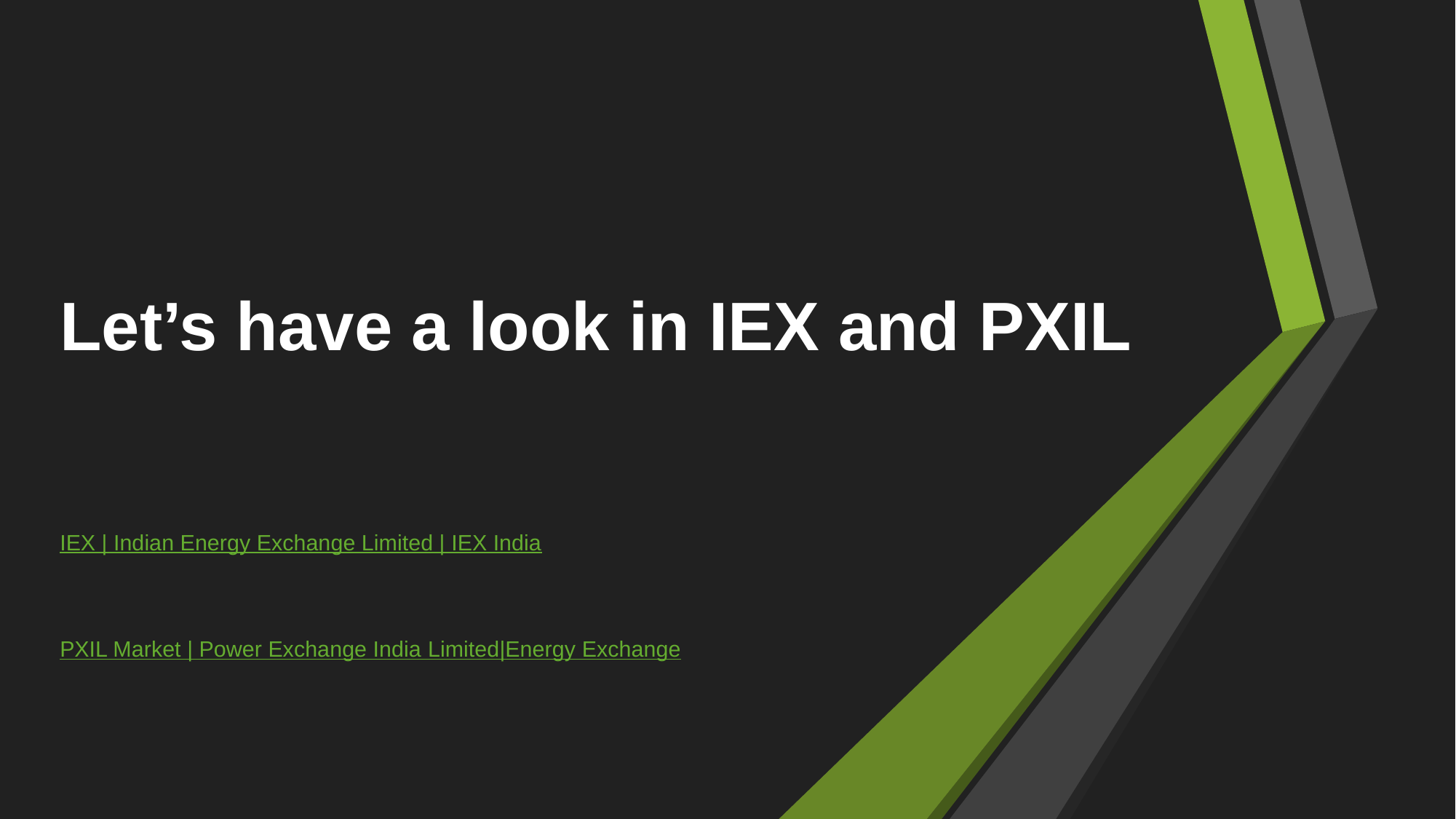

# Let’s have a look in IEX and PXIL IEX | Indian Energy Exchange Limited | IEX India PXIL Market | Power Exchange India Limited|Energy Exchange